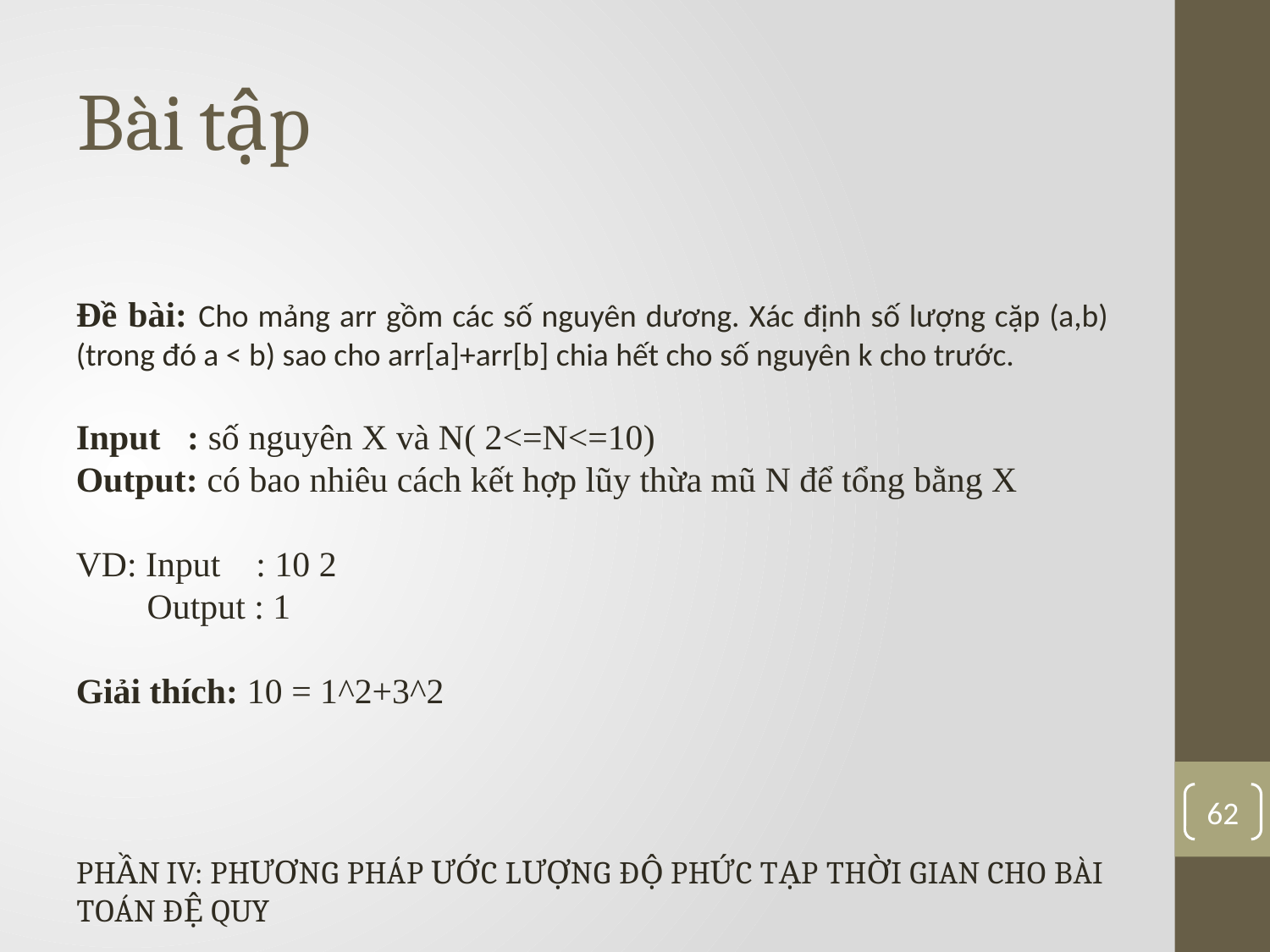

# Bài tập
Đề bài: Cho mảng arr gồm các số nguyên dương. Xác định số lượng cặp (a,b) (trong đó a < b) sao cho arr[a]+arr[b] chia hết cho số nguyên k cho trước.

Input   : số nguyên X và N( 2<=N<=10)
Output: có bao nhiêu cách kết hợp lũy thừa mũ N để tổng bằng X

VD: Input    : 10 2
        Output : 1

Giải thích: 10 = 1^2+3^2

62
PHẦN IV: PHƯƠNG PHÁP ƯỚC LƯỢNG ĐỘ PHỨC TẠP THỜI GIAN CHO BÀI TOÁN ĐỆ QUY